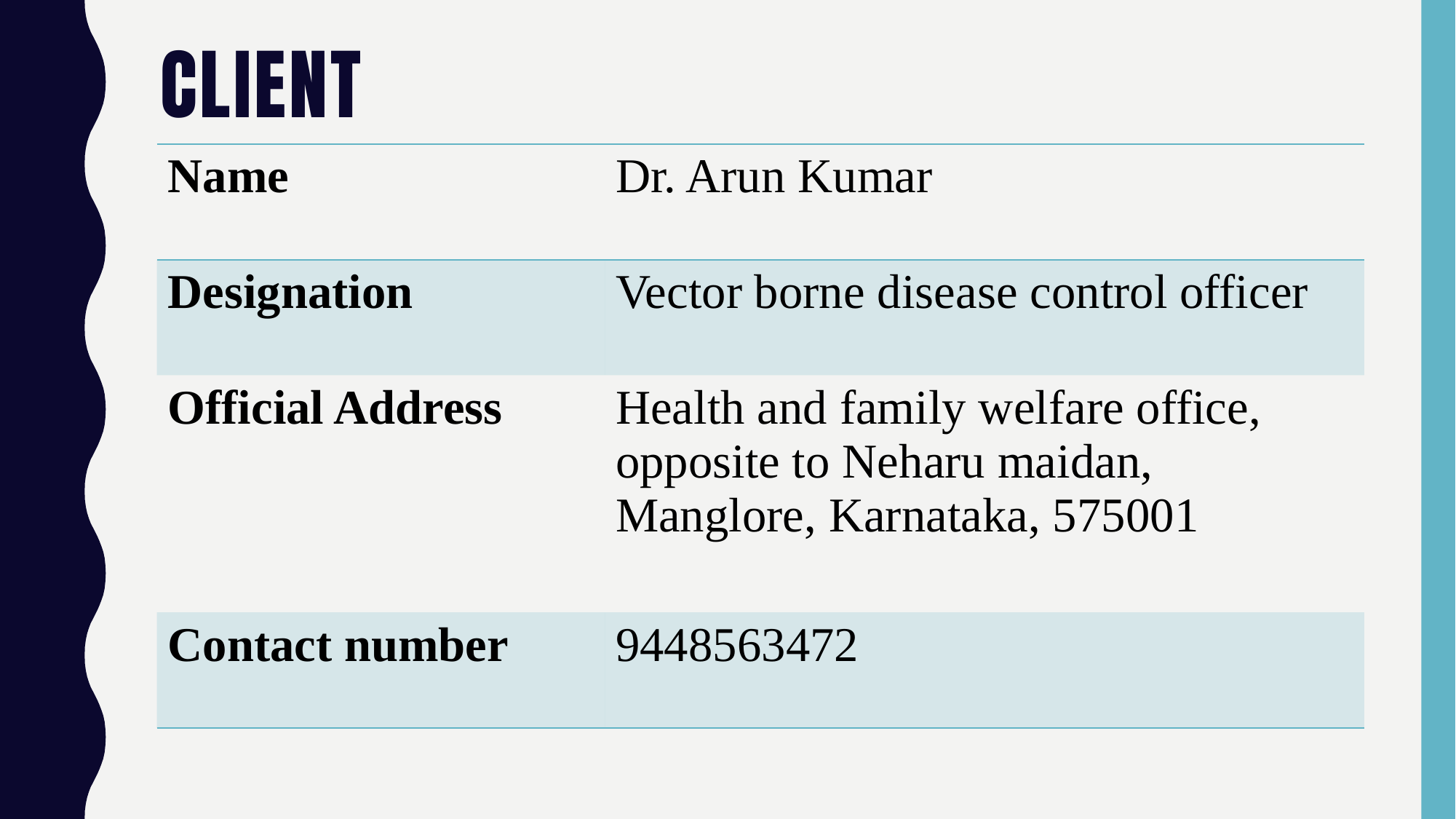

# Client
| Name | Dr. Arun Kumar |
| --- | --- |
| Designation | Vector borne disease control officer |
| Official Address | Health and family welfare office, opposite to Neharu maidan, Manglore, Karnataka, 575001 |
| Contact number | 9448563472 |